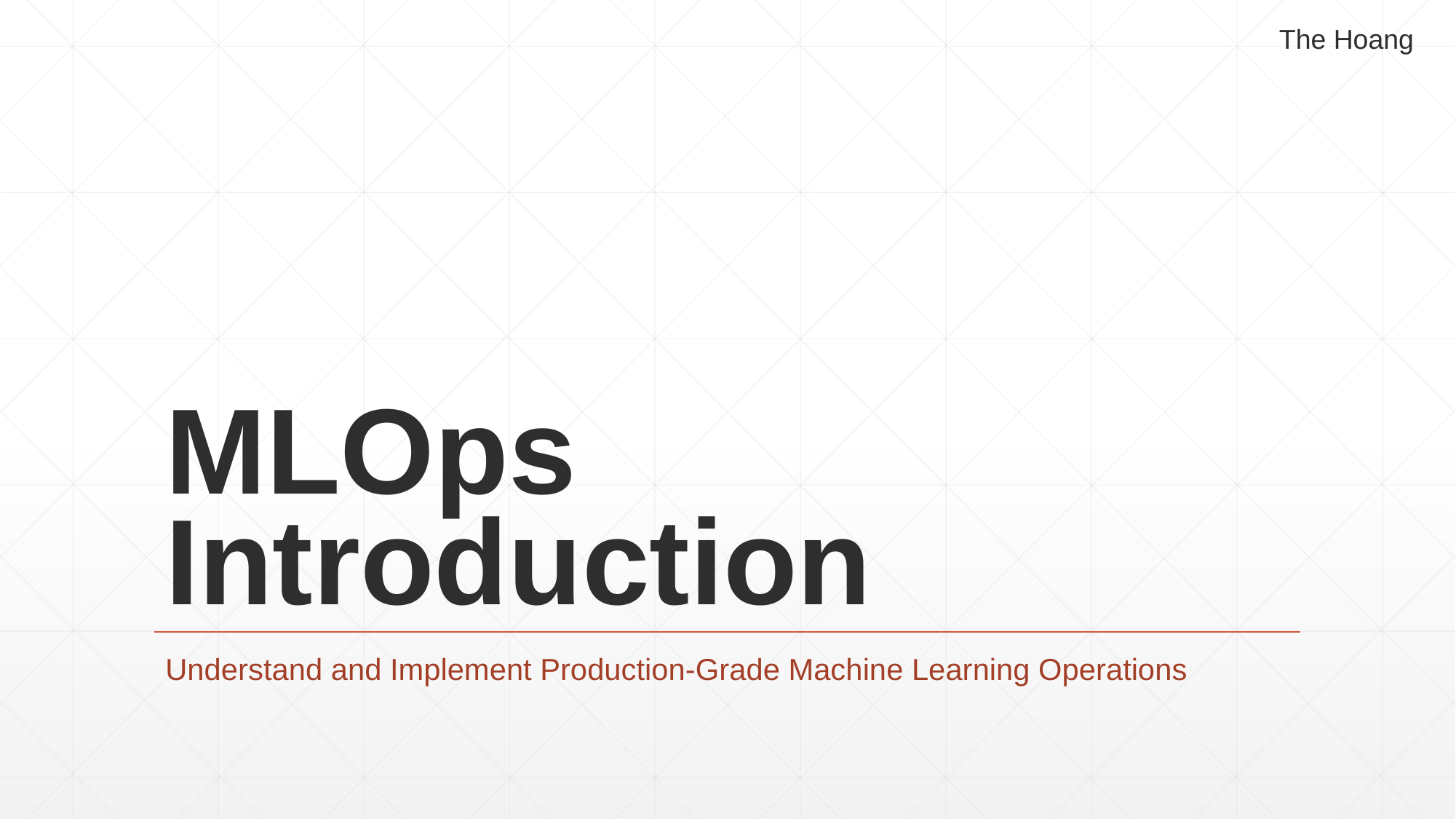

The Hoang
# MLOps Introduction
Understand and Implement Production-Grade Machine Learning Operations